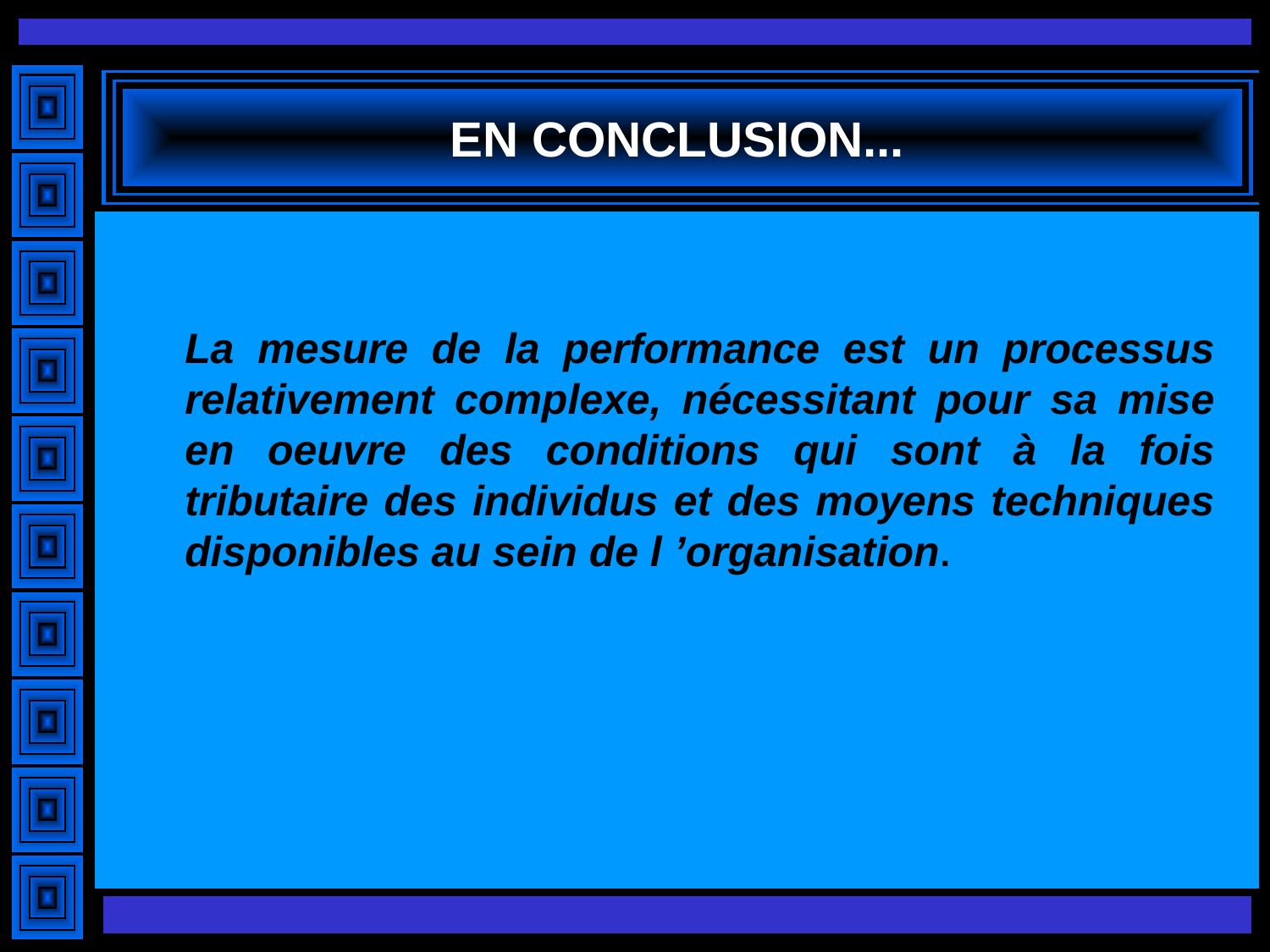

# EN CONCLUSION...

	La mesure de la performance est un processus relativement complexe, nécessitant pour sa mise en oeuvre des conditions qui sont à la fois tributaire des individus et des moyens techniques disponibles au sein de l ’organisation.